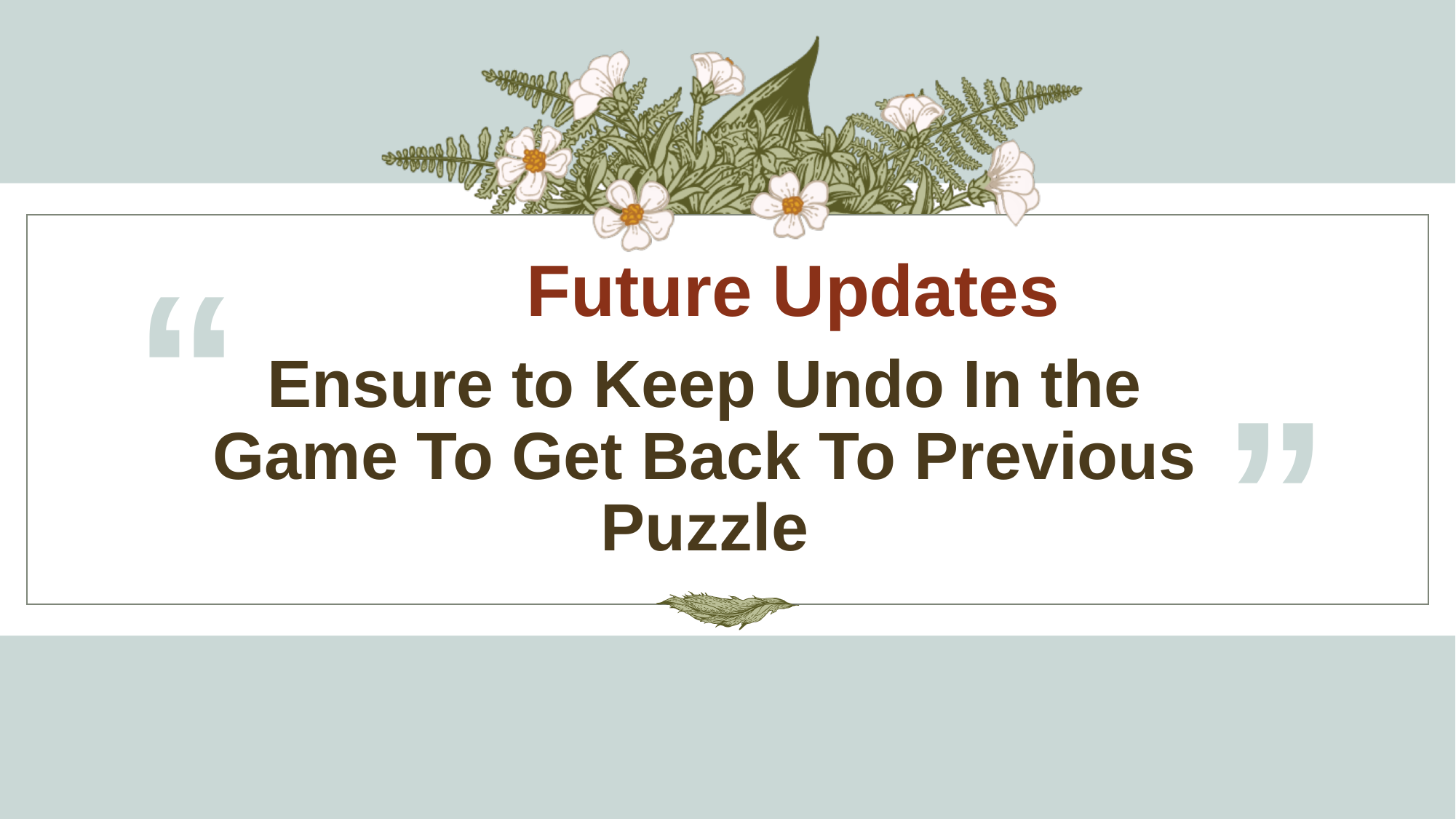

Future Updates
“
# Ensure to Keep Undo In the Game To Get Back To Previous Puzzle
”